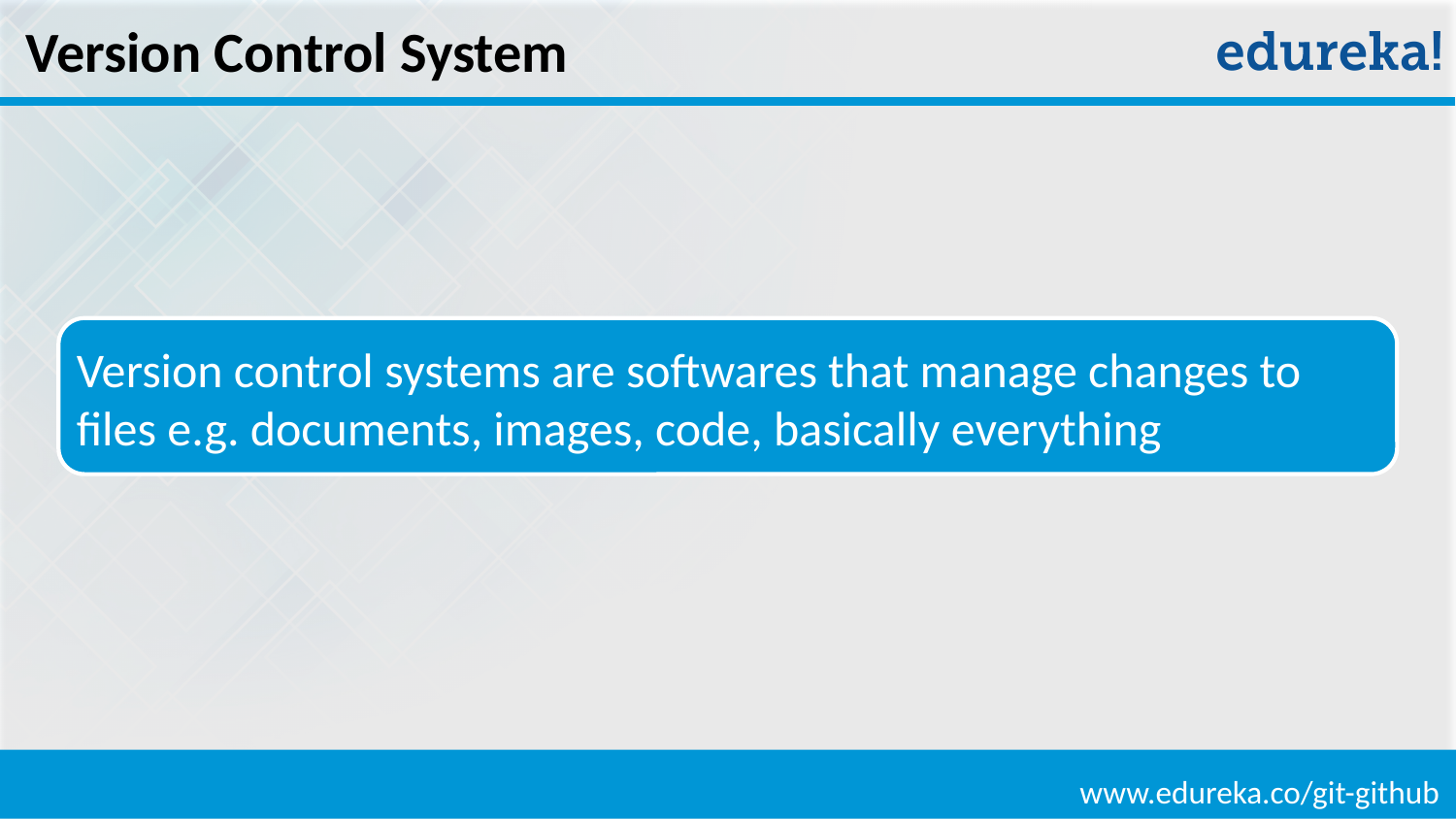

Version Control System

Version control systems are softwares that manage changes to files e.g. documents, images, code, basically everything